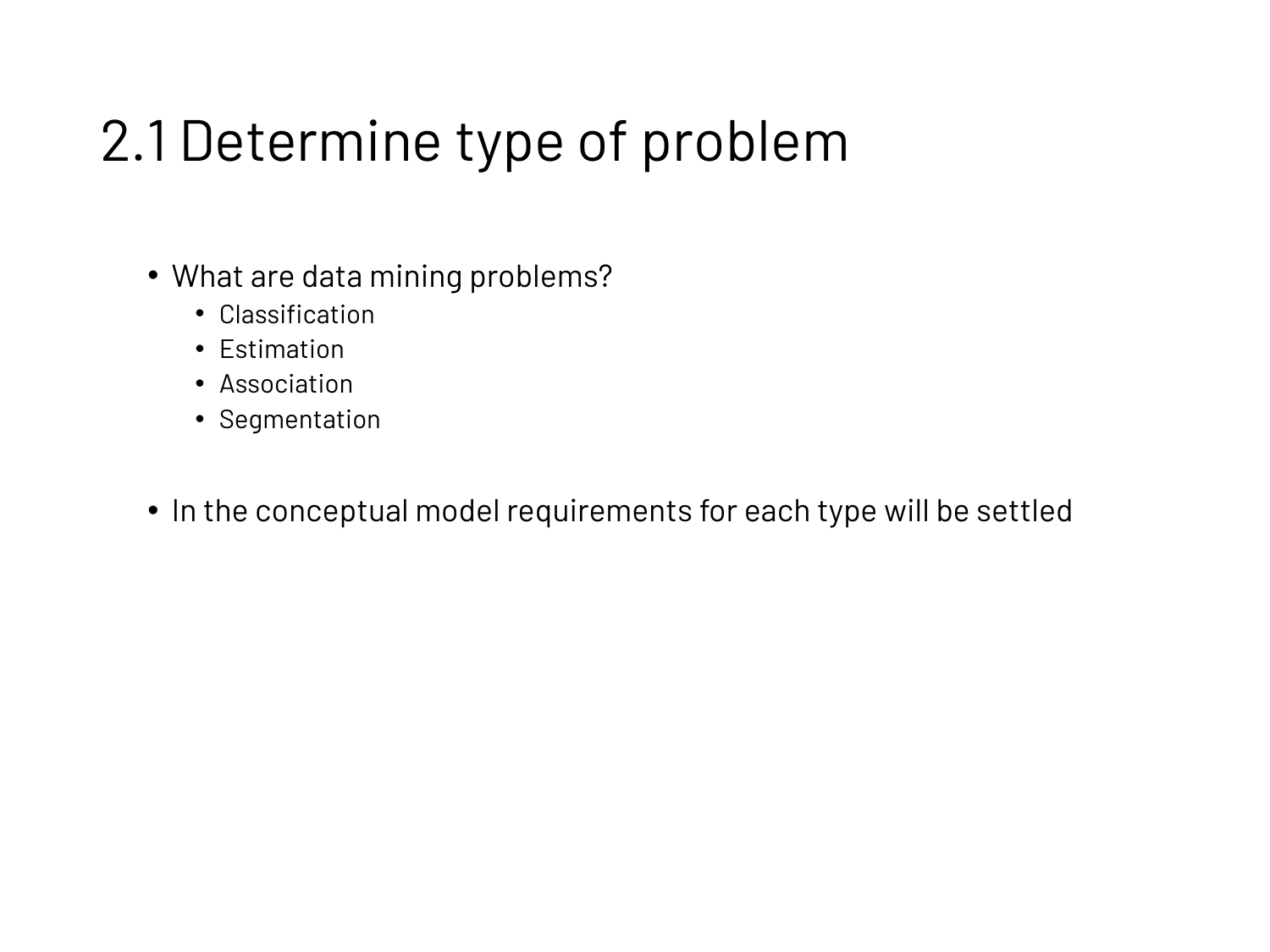

# 2.1 Determine type of problem
What are data mining problems?
Classification
Estimation
Association
Segmentation

In the conceptual model requirements for each type will be settled